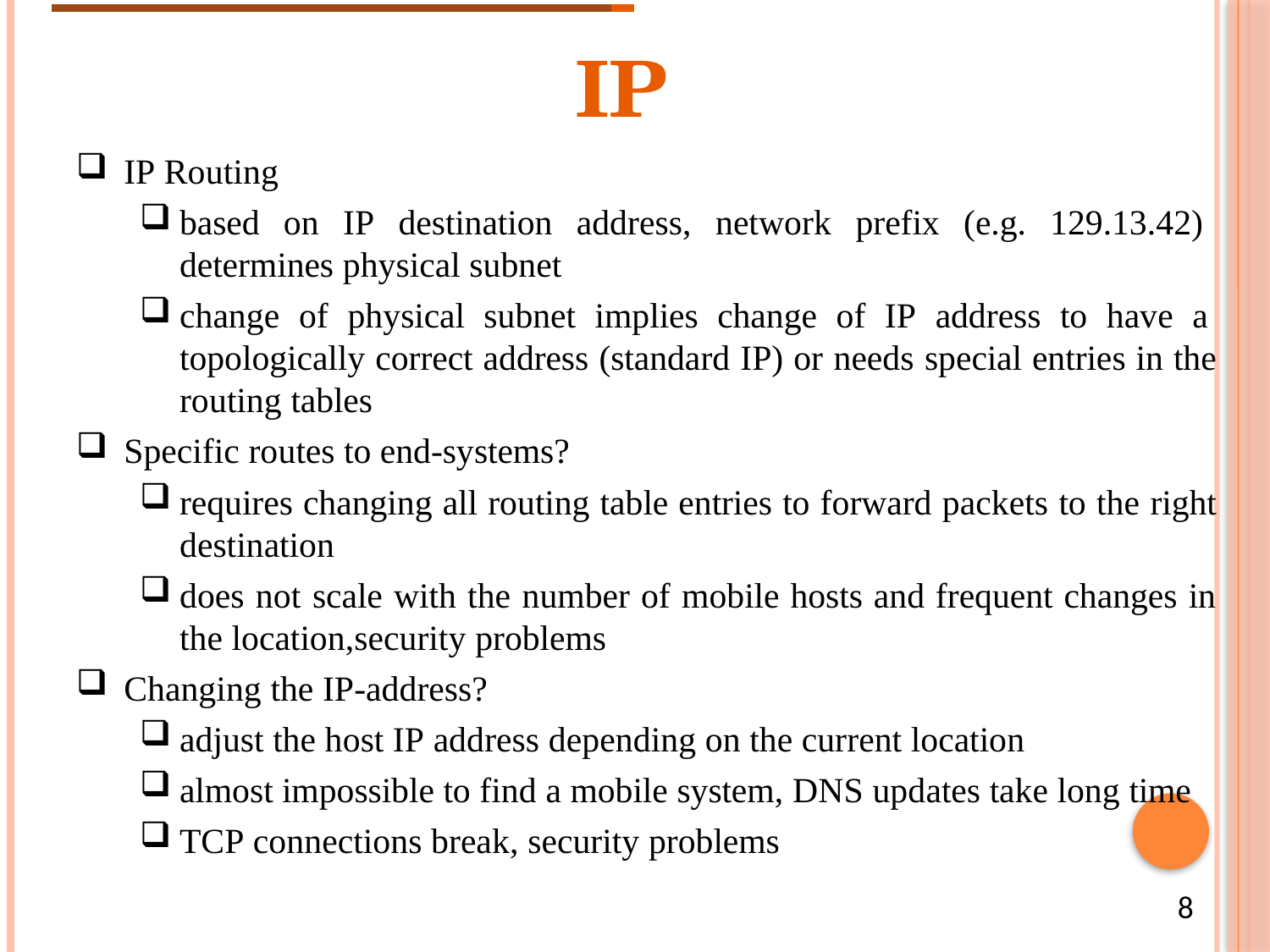

# MOtivation for Mobile IP
IP Routing
based on IP destination address, network prefix (e.g. 129.13.42)  determines physical subnet
change of physical subnet implies change of IP address to have a  topologically correct address (standard IP) or needs special entries in the  routing tables
Specific routes to end-systems?
requires changing all routing table entries to forward packets to the right  destination
does not scale with the number of mobile hosts and frequent changes in  the location,security problems
Changing the IP-address?
adjust the host IP address depending on the current location
almost impossible to find a mobile system, DNS updates take long time
TCP connections break, security problems
8